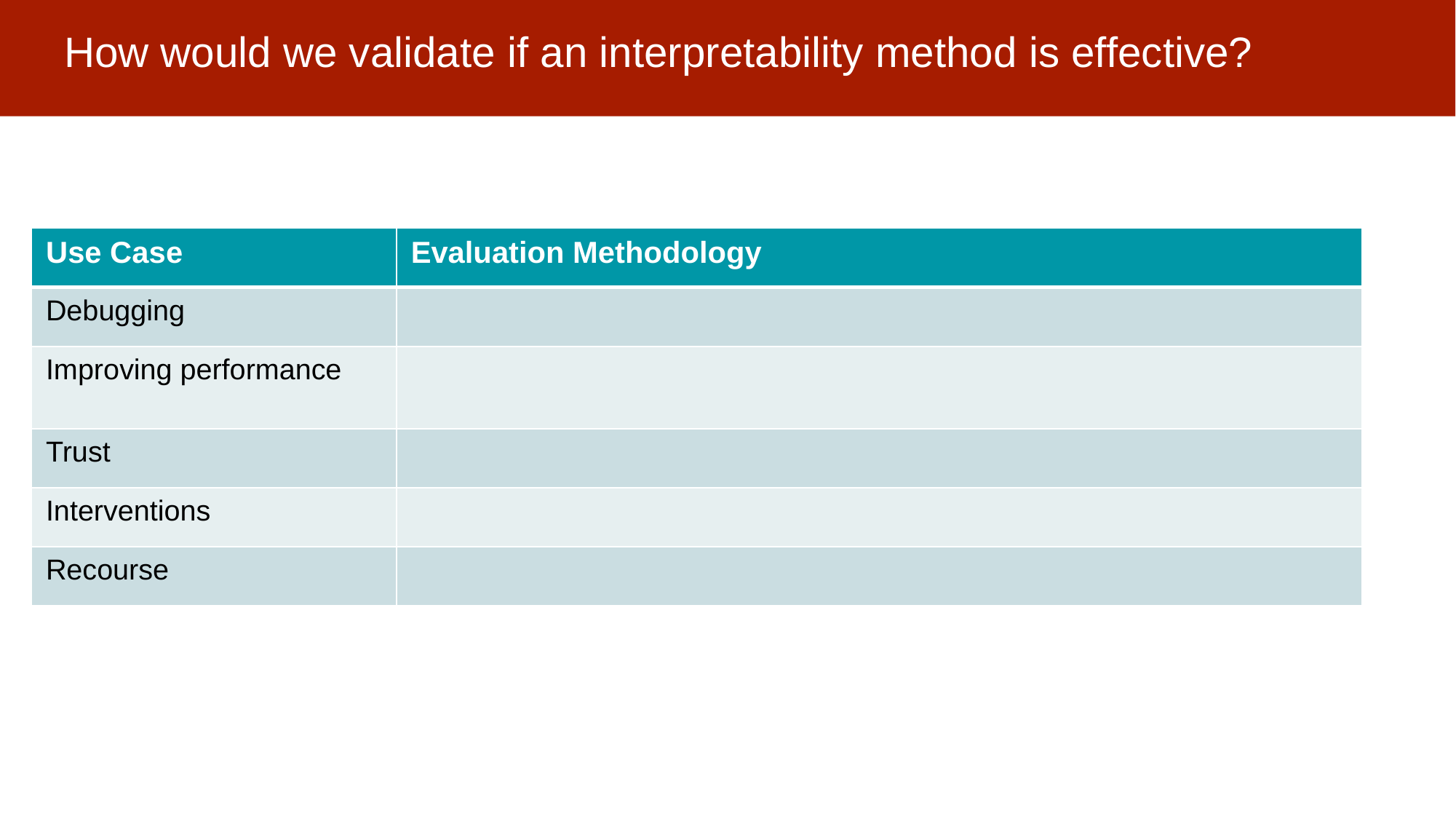

# How would we validate if an interpretability method is effective?
| Use Case | Evaluation Methodology |
| --- | --- |
| Debugging |  |
| Improving performance |  |
| Trust |  |
| Interventions |  |
| Recourse |  |